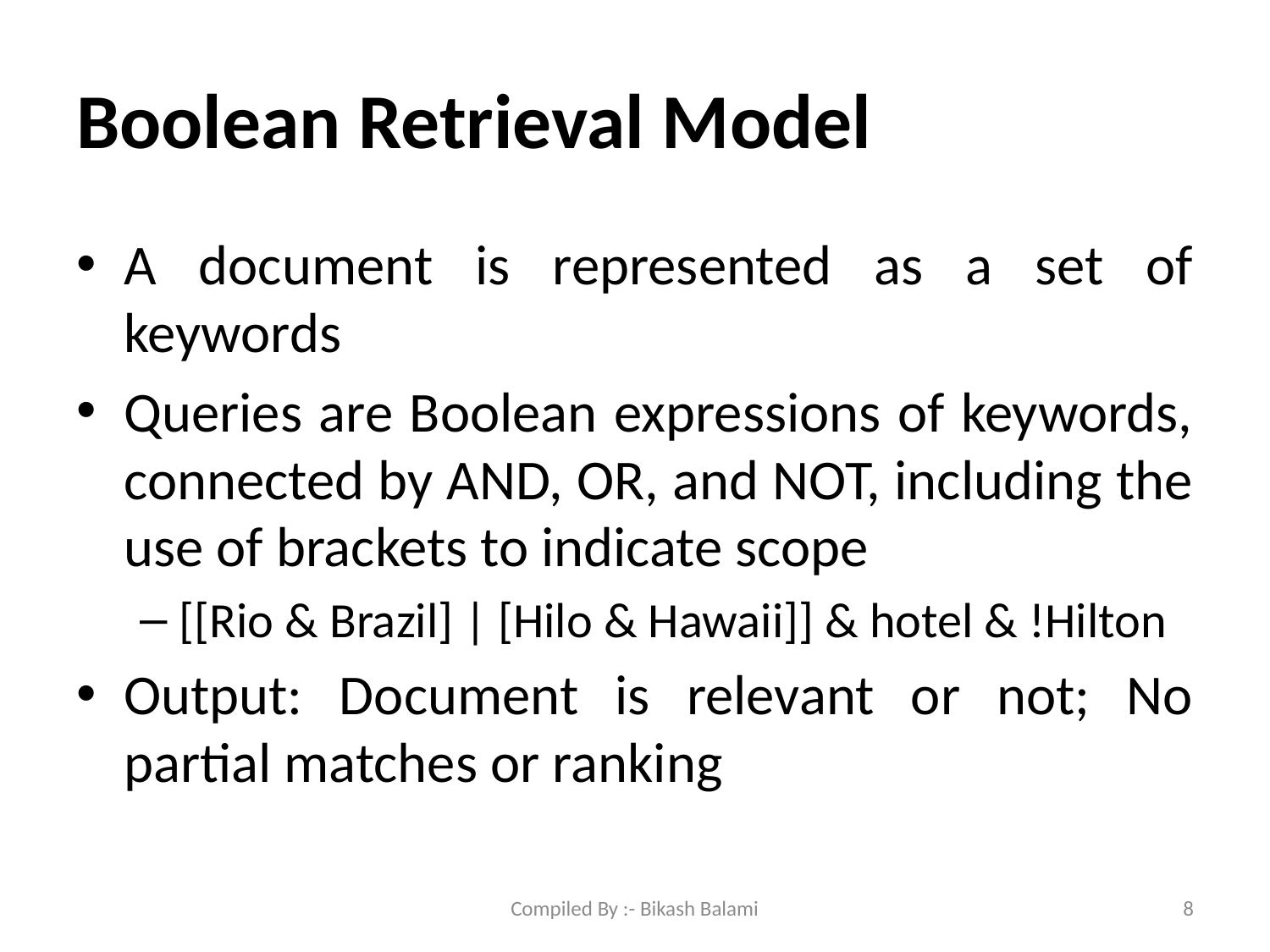

# Boolean Retrieval Model
A document is represented as a set of keywords
Queries are Boolean expressions of keywords, connected by AND, OR, and NOT, including the use of brackets to indicate scope
[[Rio & Brazil] | [Hilo & Hawaii]] & hotel & !Hilton
Output: Document is relevant or not; No partial matches or ranking

Compiled By :- Bikash Balami
8